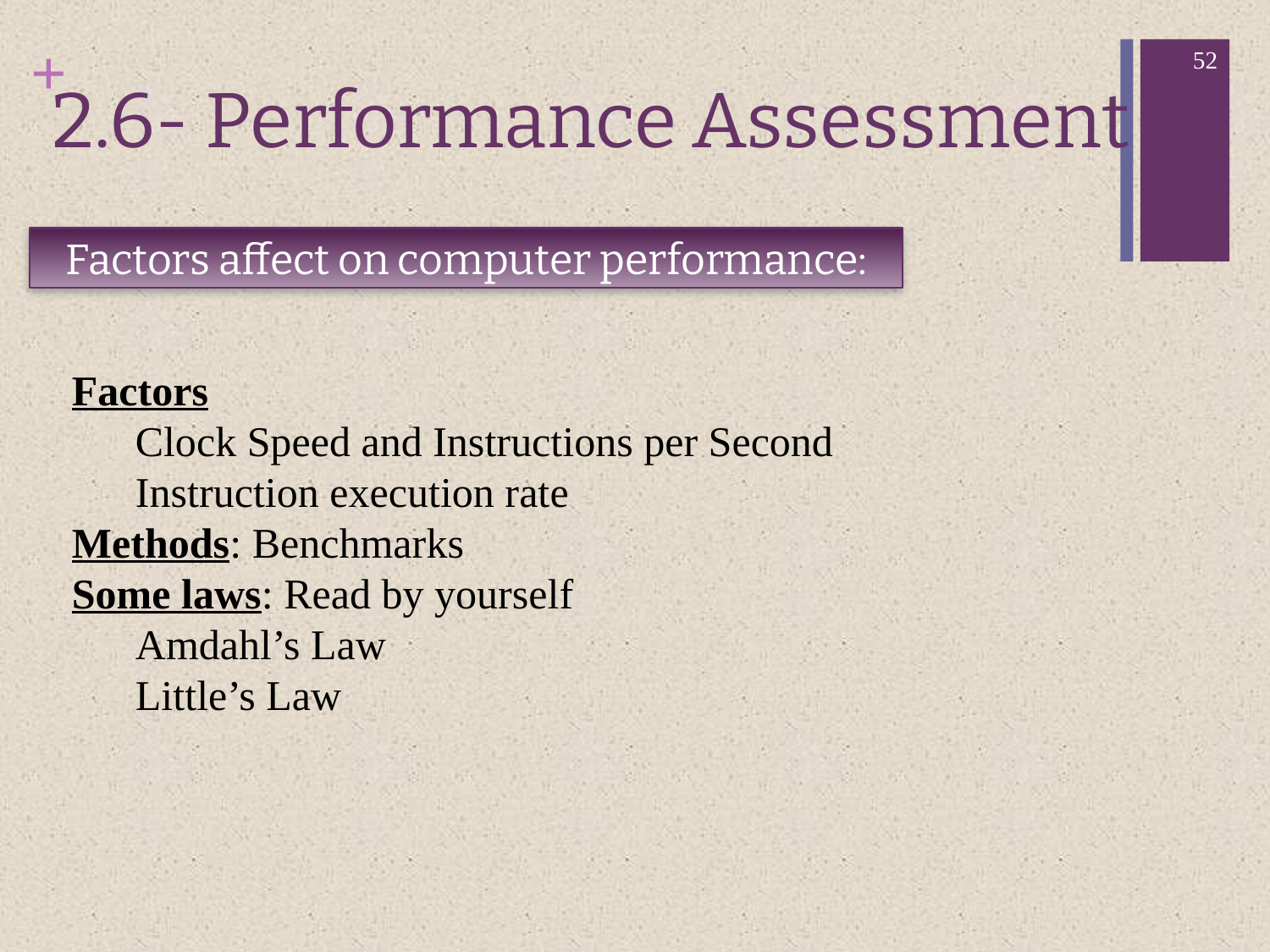

52
# 2.6- Performance Assessment
Factors affect on computer performance:
Factors
Clock Speed and Instructions per Second
Instruction execution rate
Methods: Benchmarks
Some laws: Read by yourself
Amdahl’s Law
Little’s Law